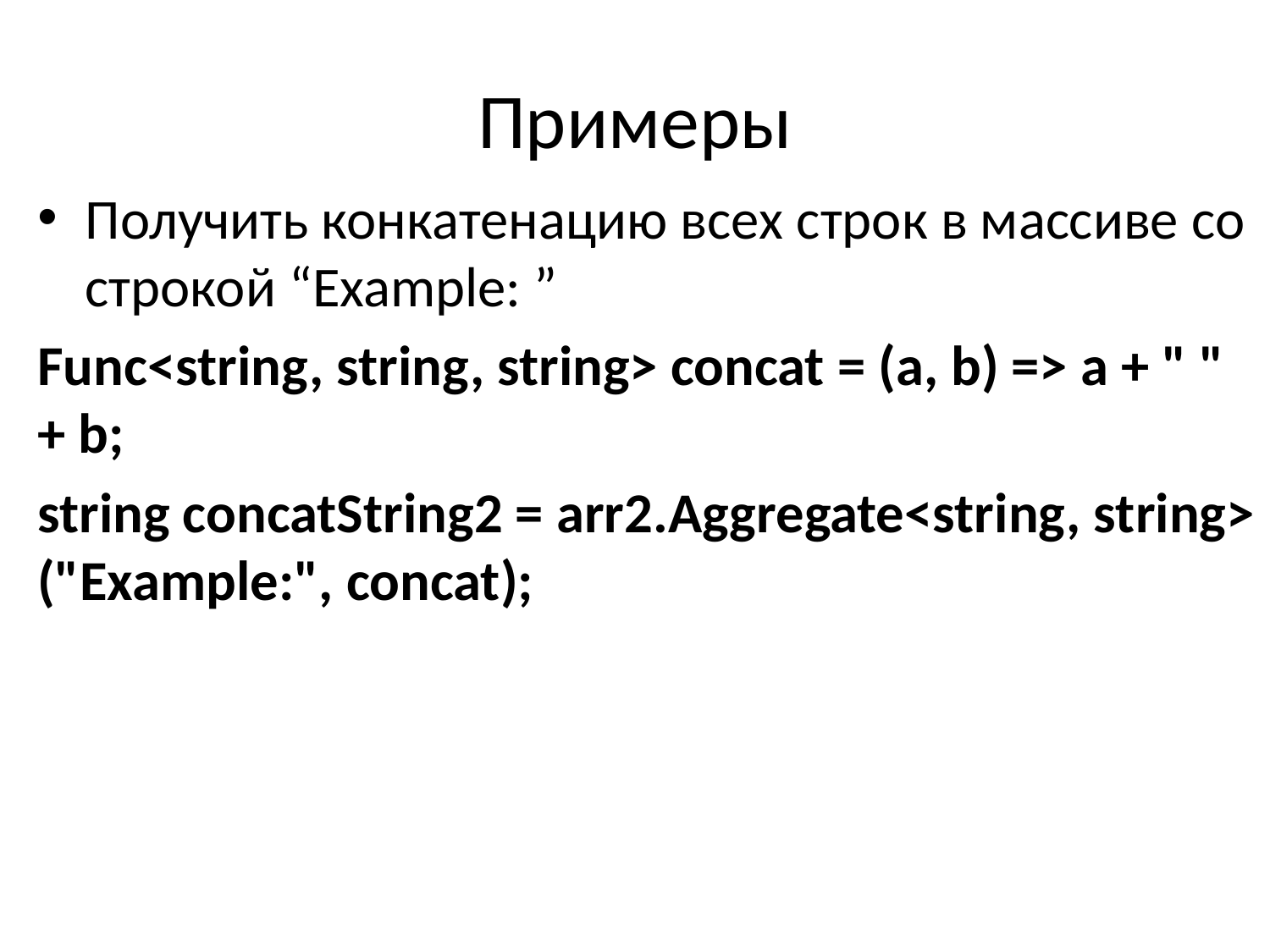

# Примеры
Получить конкатенацию всех строк в массиве со строкой “Example: ”
Func<string, string, string> concat = (a, b) => a + " " + b;
string concatString2 = arr2.Aggregate<string, string> ("Example:", concat);